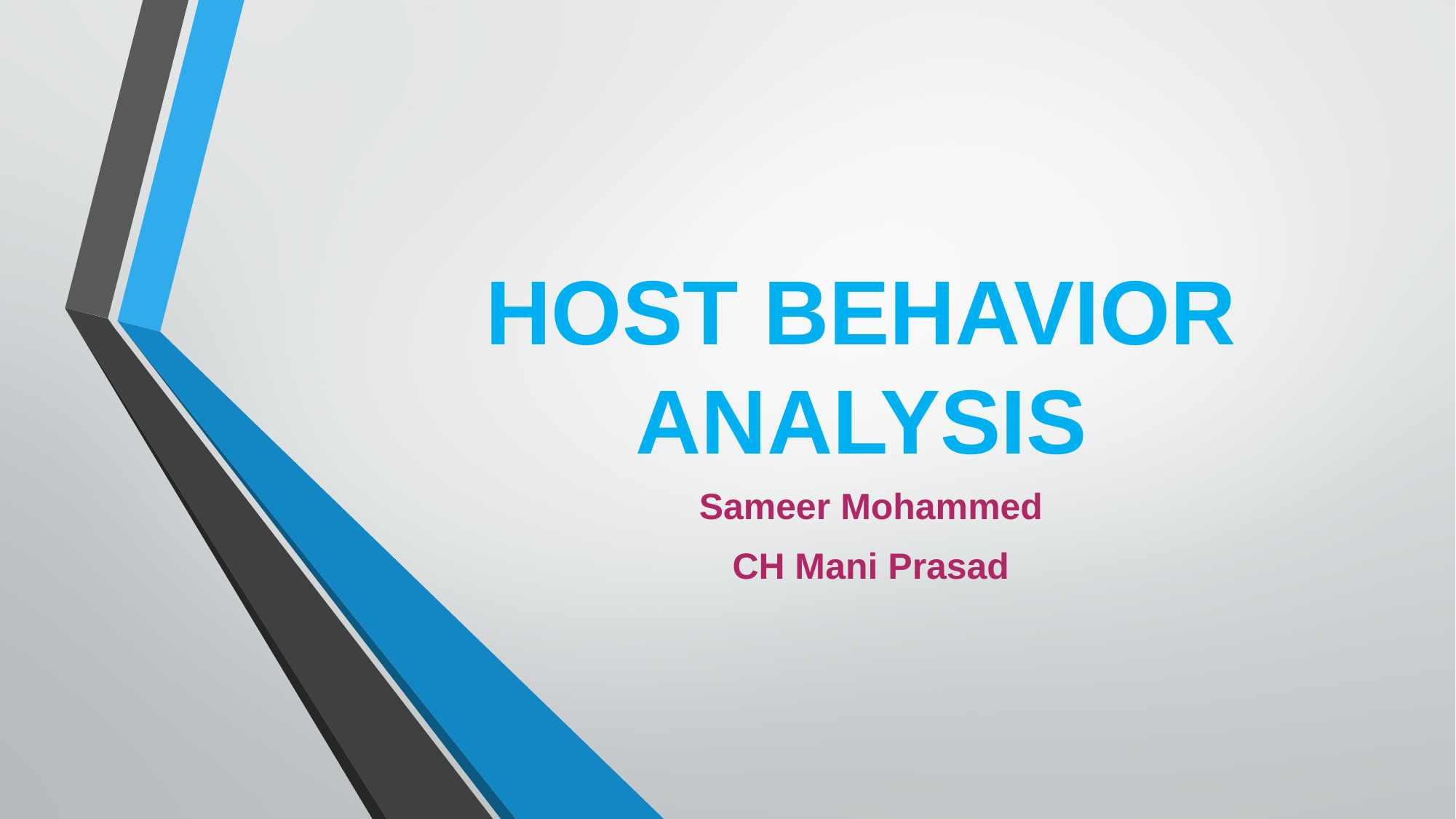

# HOST BEHAVIOR ANALYSIS
Sameer Mohammed
CH Mani Prasad